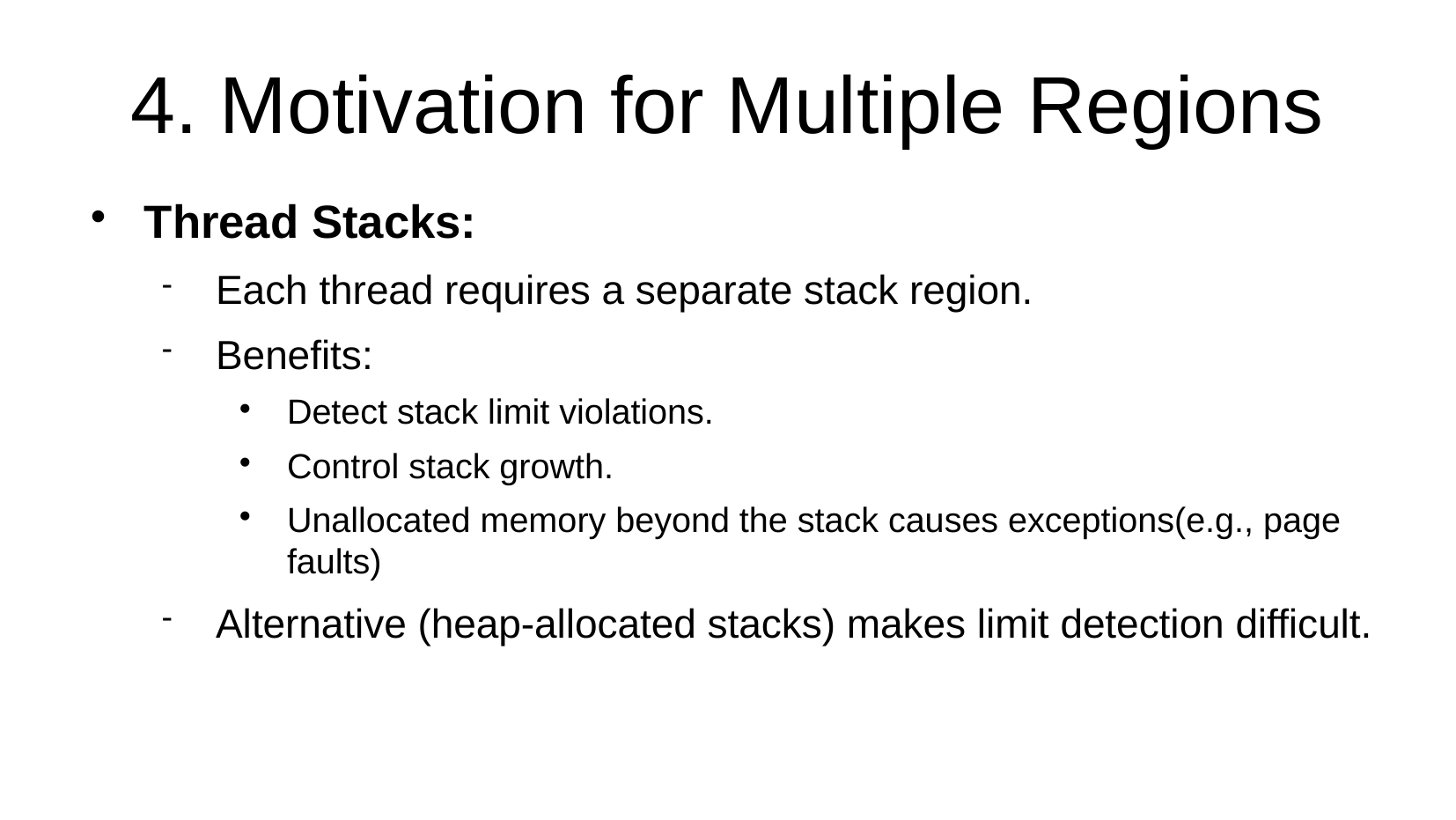

4. Motivation for Multiple Regions
Thread Stacks:
Each thread requires a separate stack region.
Benefits:
Detect stack limit violations.
Control stack growth.
Unallocated memory beyond the stack causes exceptions(e.g., page faults)
Alternative (heap-allocated stacks) makes limit detection difficult.